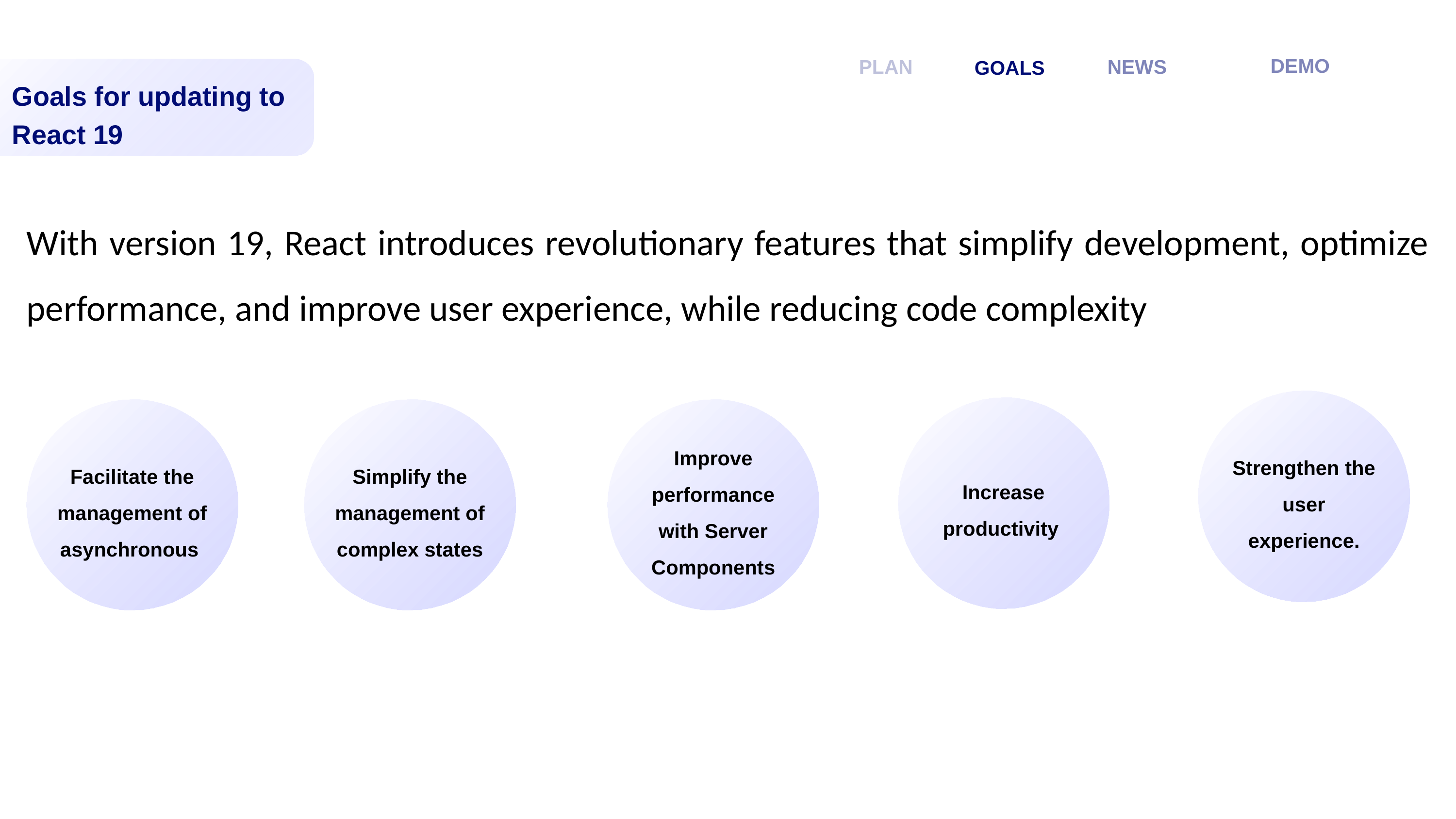

DEMO
PLAN
NEWS
GOALS

Goals for updating to React 19
With version 19, React introduces revolutionary features that simplify development, optimize performance, and improve user experience, while reducing code complexity

Improve performance with Server Components
Strengthen the user experience.
Facilitate the management of asynchronous
Simplify the management of complex states
Increase productivity